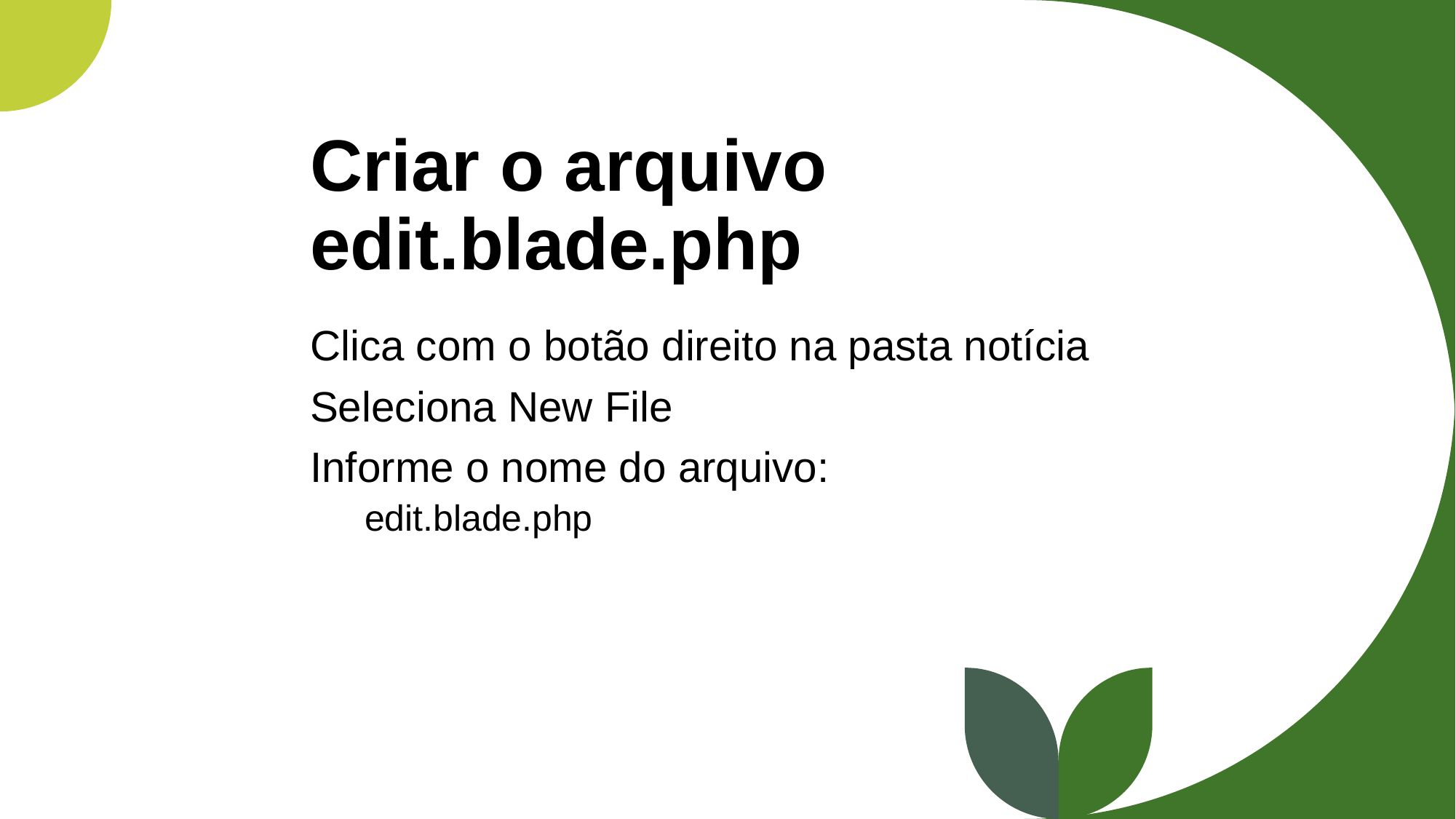

# Criar o arquivo edit.blade.php
Clica com o botão direito na pasta notícia
Seleciona New File
Informe o nome do arquivo:
edit.blade.php